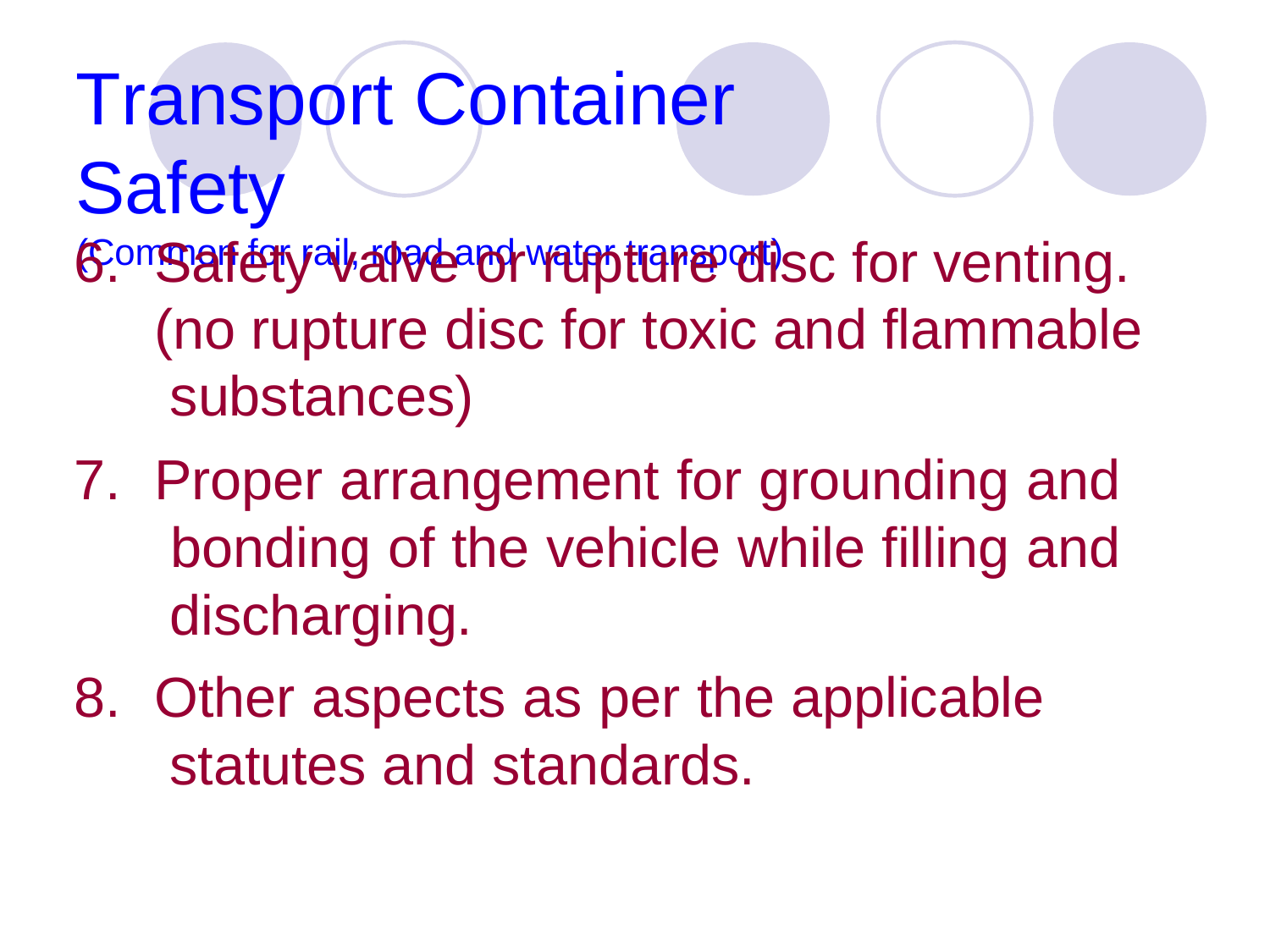

# Transport Container	Safety
(Common for rail, road and water transport)
Safety valve or rupture disc for venting.  (no rupture disc for toxic and flammable  substances)
Proper arrangement for grounding and  bonding of the vehicle while filling and  discharging.
Other aspects as per the applicable  statutes and standards.